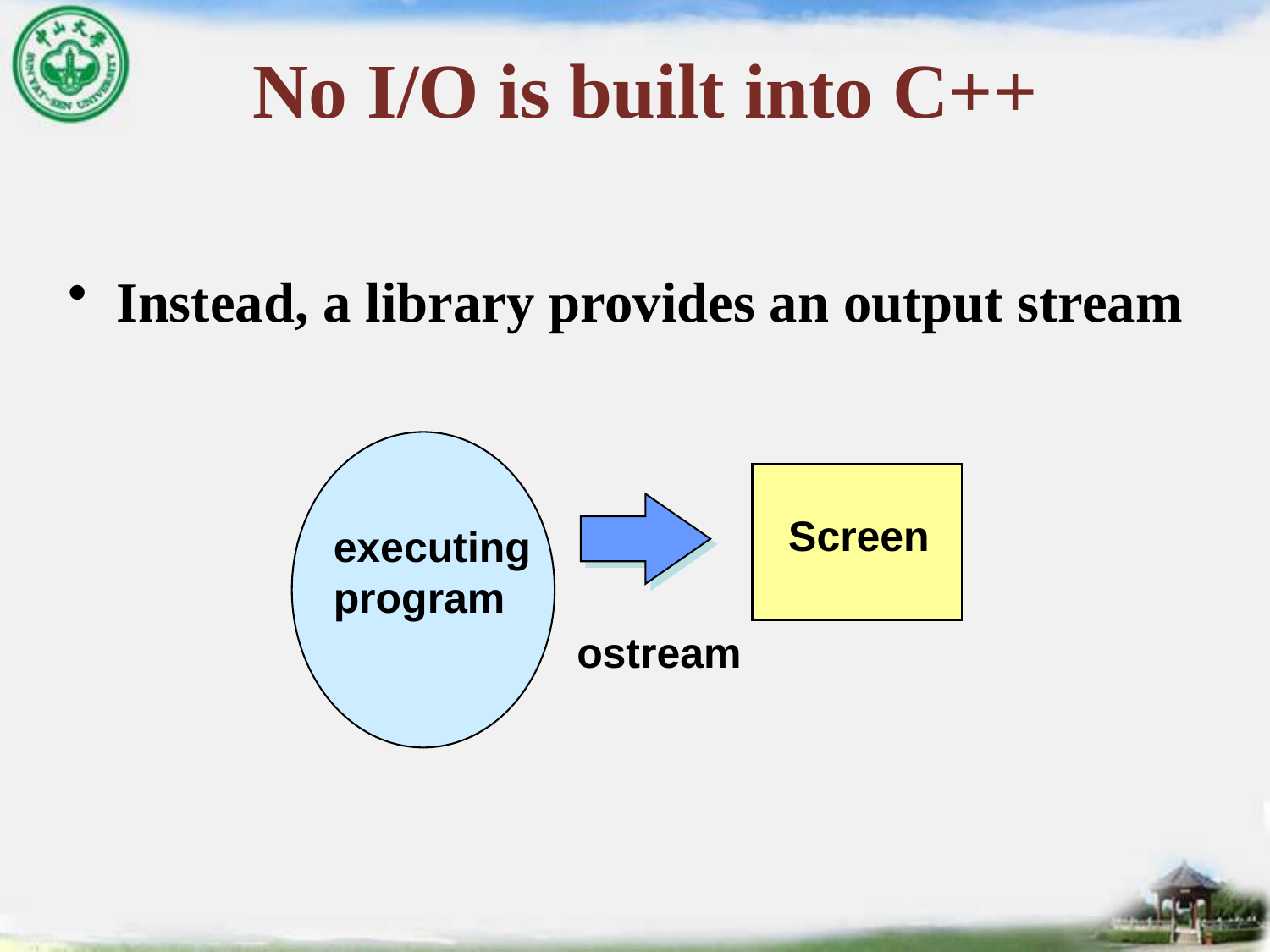

# No I/O is built into C++
Instead, a library provides an output stream

Screen
executing
program
ostream